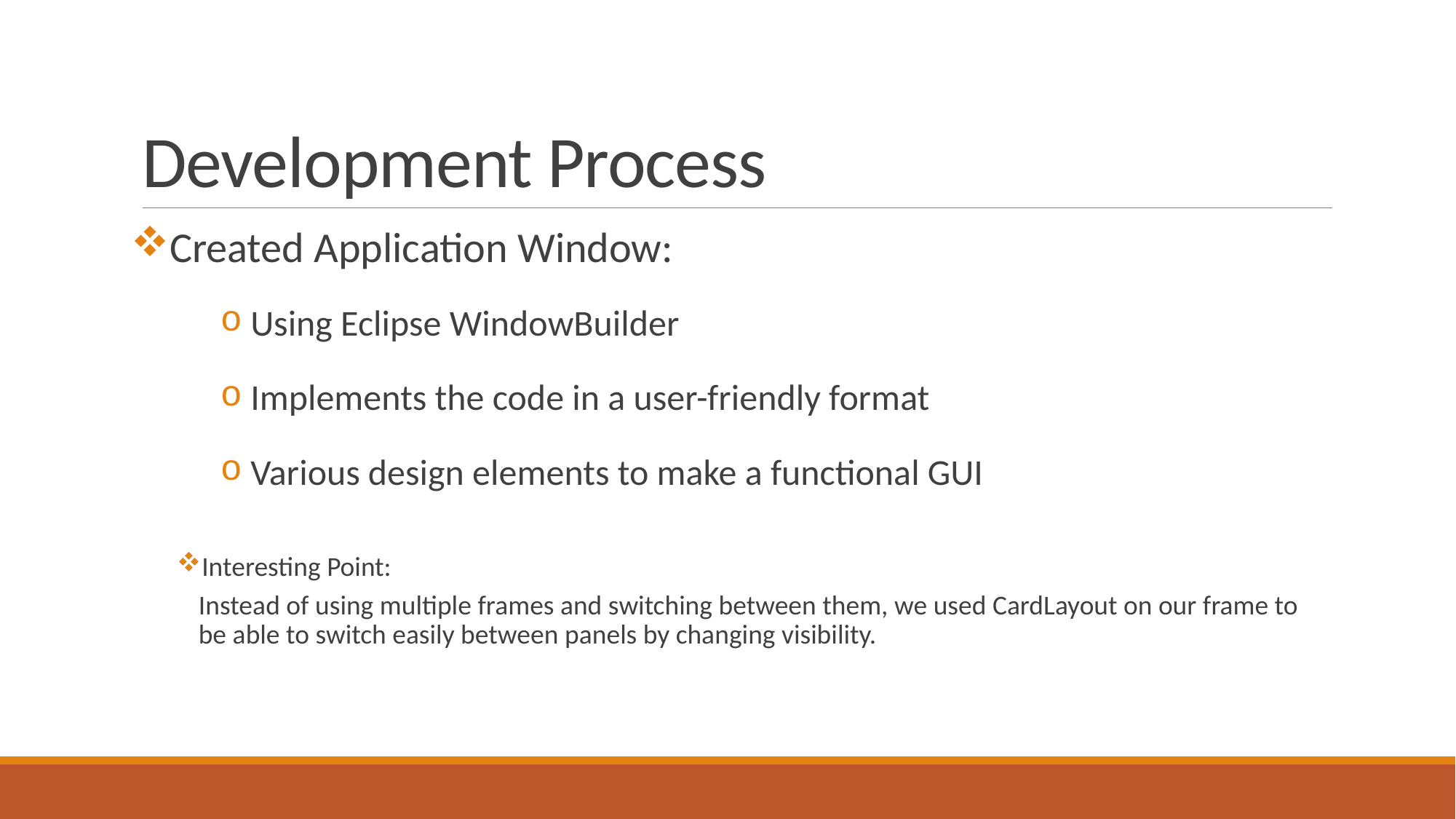

# Development Process
Created Application Window:
 Using Eclipse WindowBuilder
 Implements the code in a user-friendly format
 Various design elements to make a functional GUI

Interesting Point:
Instead of using multiple frames and switching between them, we used CardLayout on our frame to be able to switch easily between panels by changing visibility.